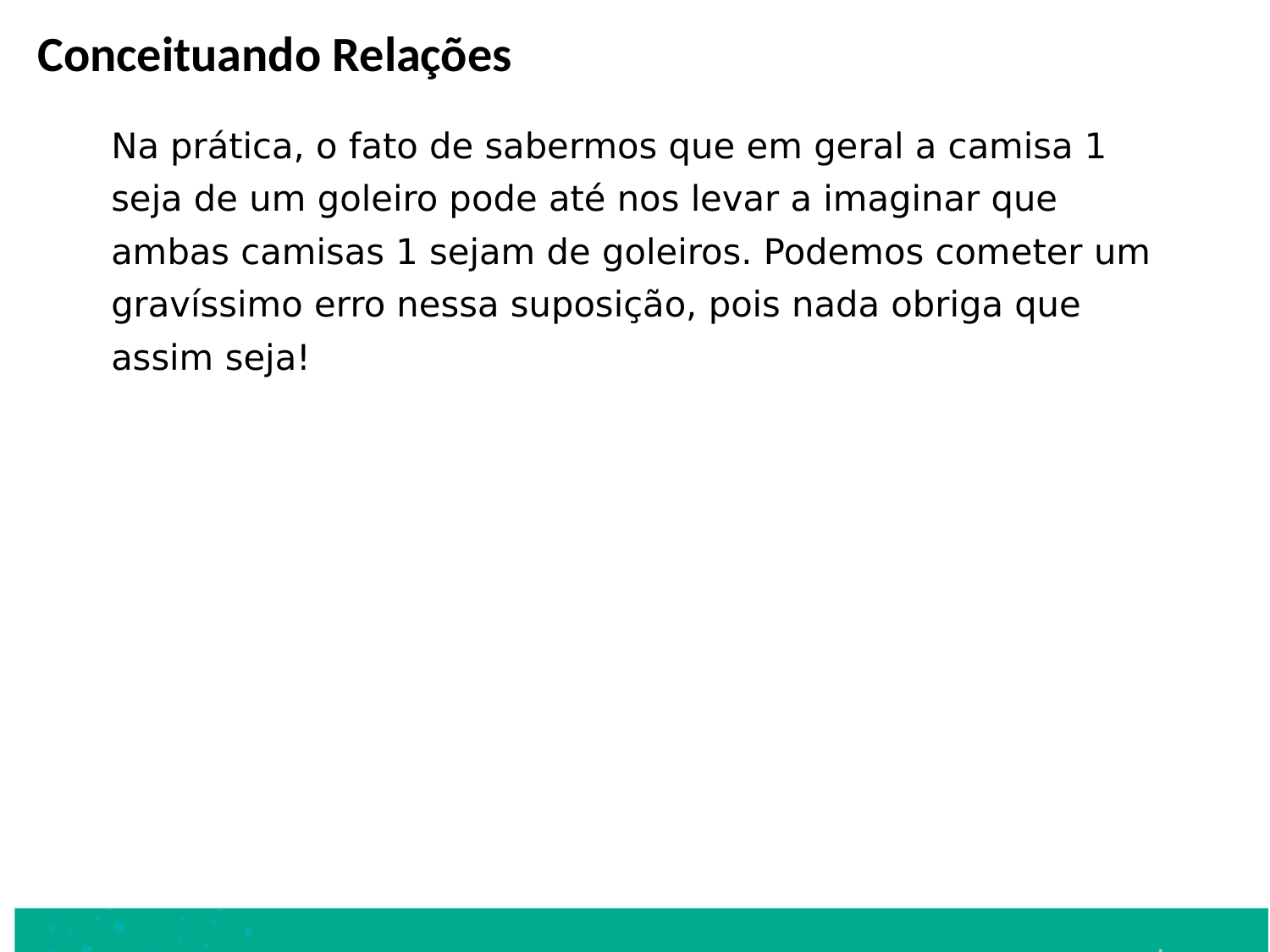

Conceituando Relações
	Na prática, o fato de sabermos que em geral a camisa 1 seja de um goleiro pode até nos levar a imaginar que ambas camisas 1 sejam de goleiros. Podemos cometer um gravíssimo erro nessa suposição, pois nada obriga que assim seja!